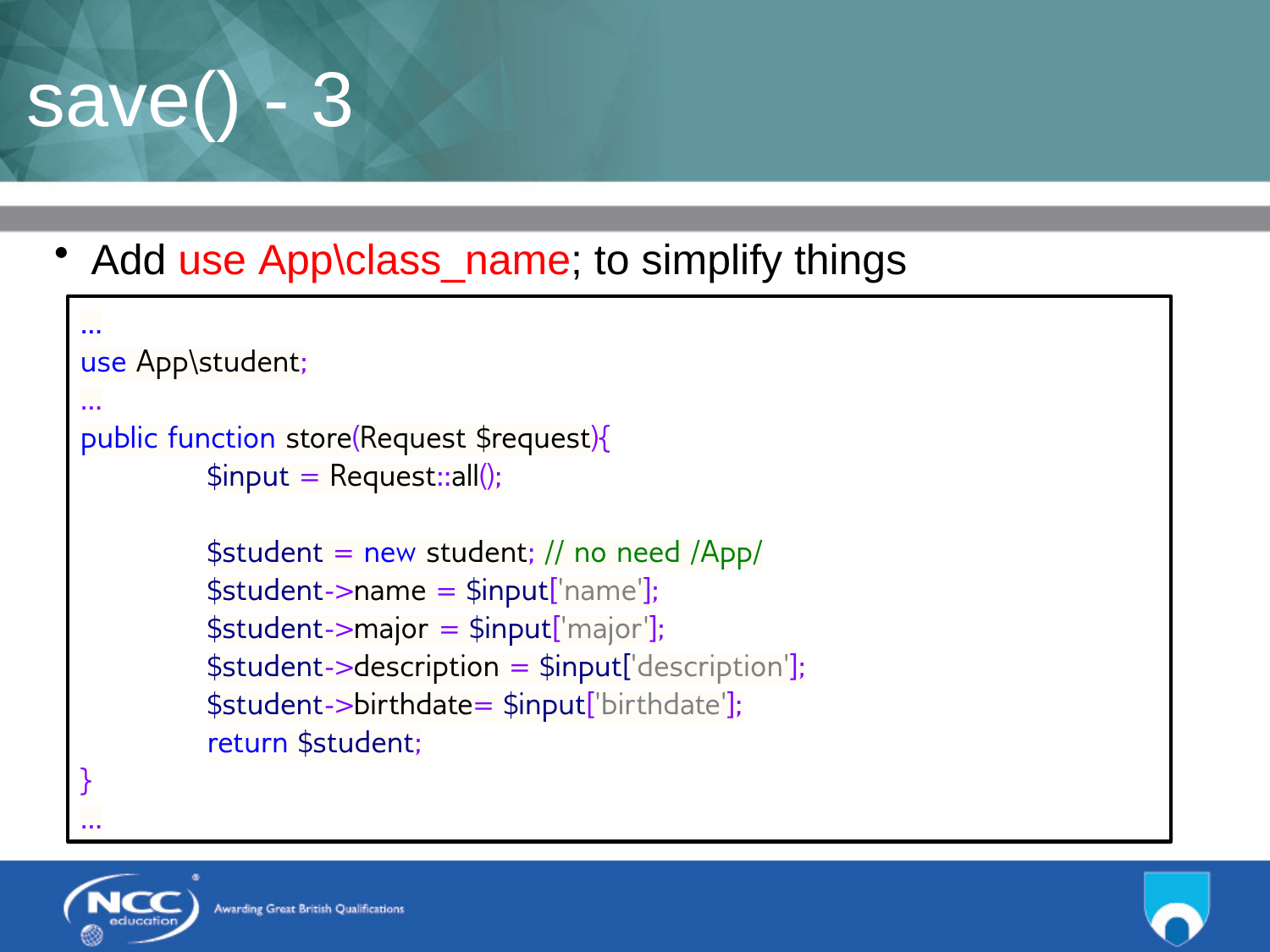

# save() - 3
Add use App\class_name; to simplify things

…
use App\student;
…
public function store(Request $request){
	$input = Request::all();

	$student = new student; // no need /App/
	$student->name = $input['name'];
	$student->major = $input['major'];
	$student->description = $input['description'];
	$student->birthdate= $input['birthdate'];
	return $student;
}
…